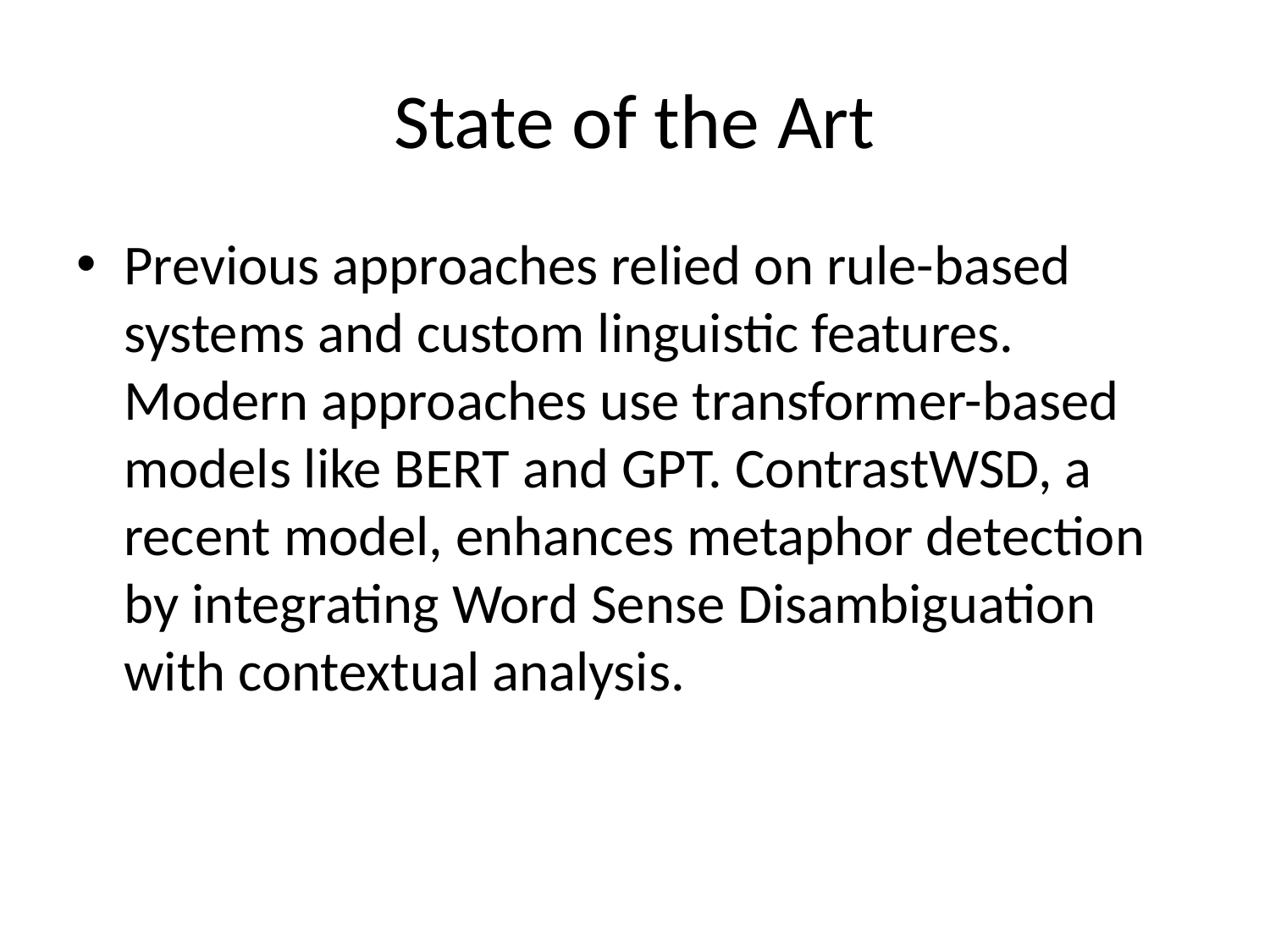

# State of the Art
Previous approaches relied on rule-based systems and custom linguistic features. Modern approaches use transformer-based models like BERT and GPT. ContrastWSD, a recent model, enhances metaphor detection by integrating Word Sense Disambiguation with contextual analysis.